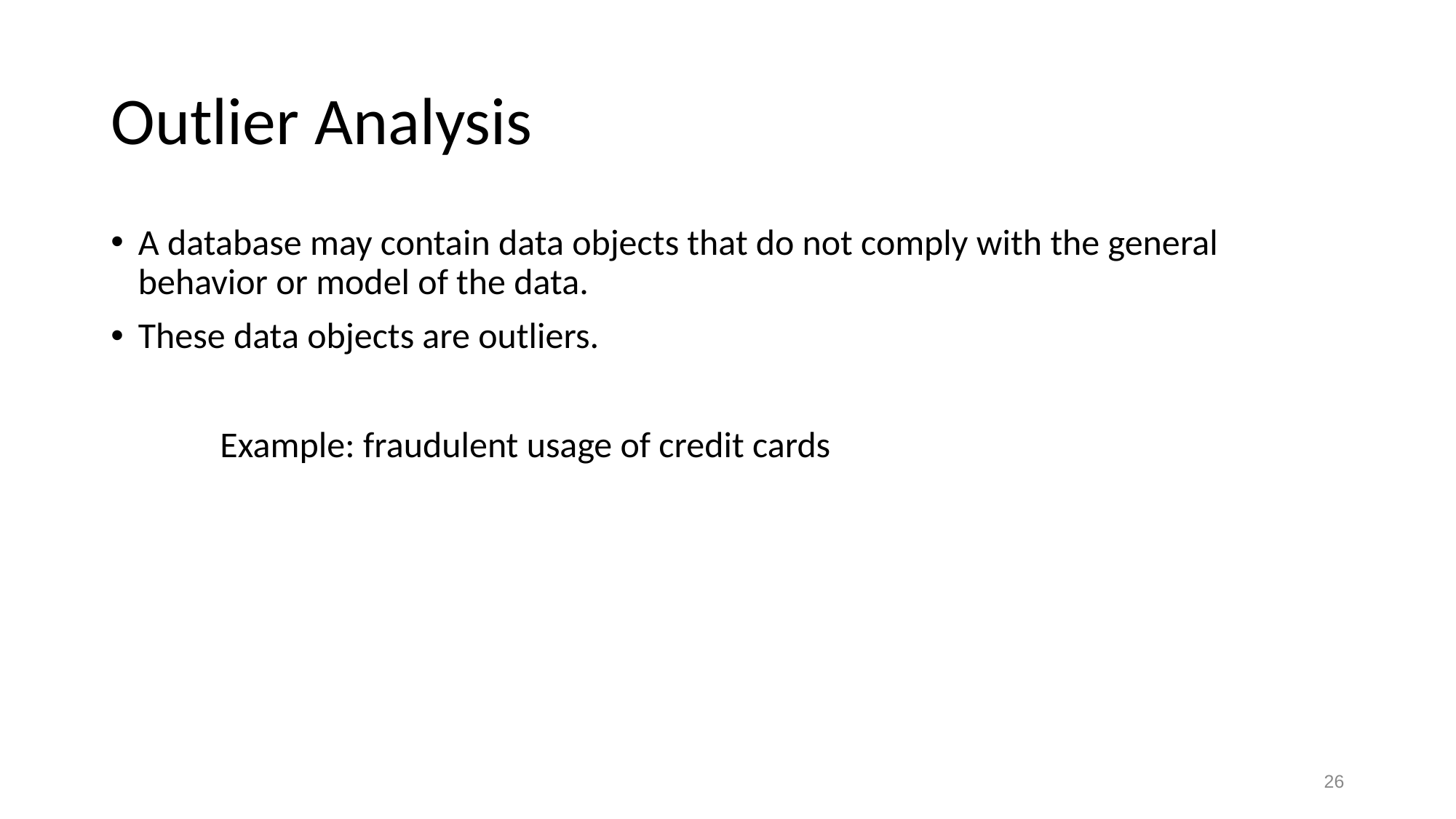

# Outlier Analysis
A database may contain data objects that do not comply with the general behavior or model of the data.
These data objects are outliers.

	Example: fraudulent usage of credit cards
26